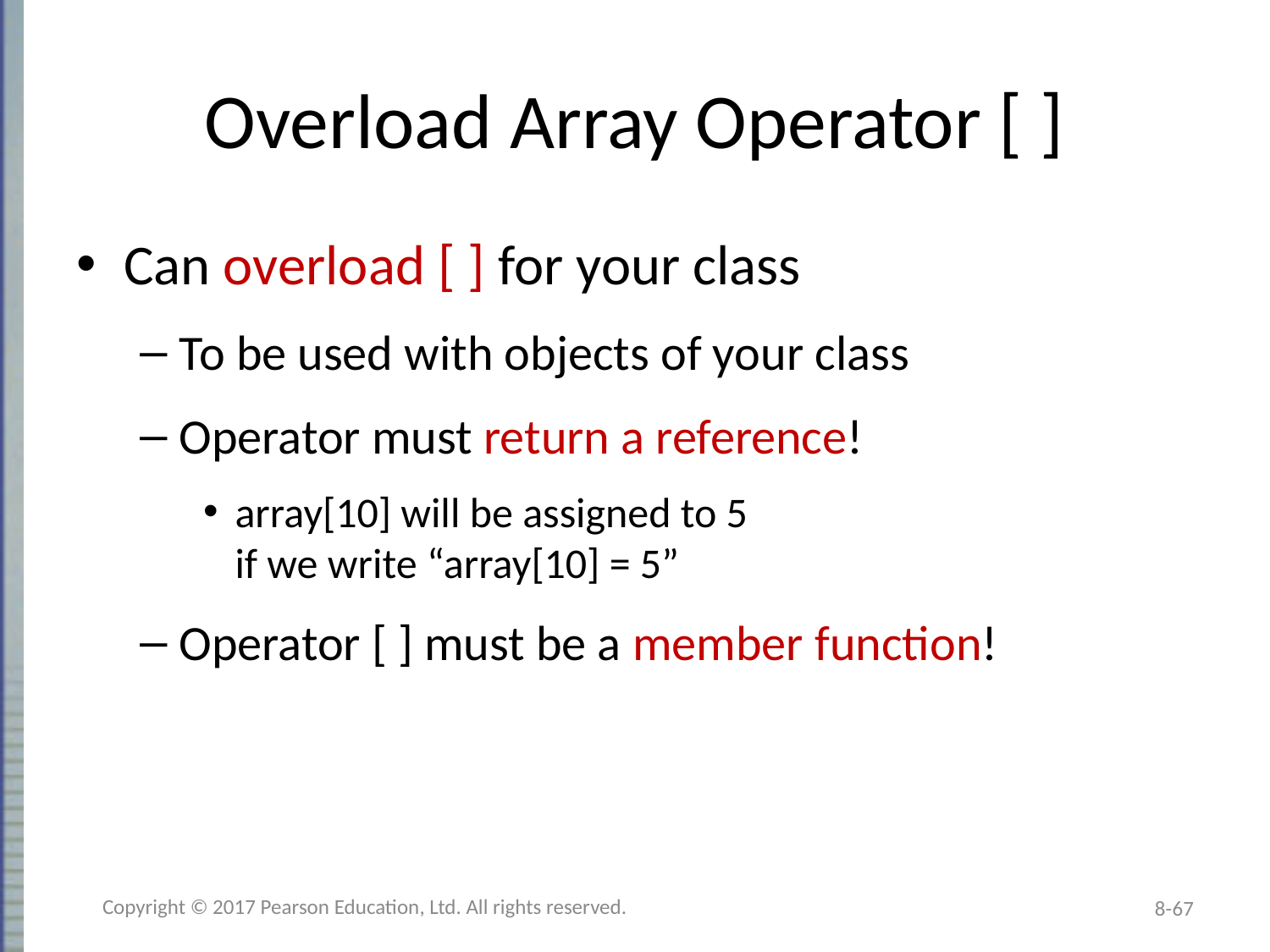

# Overload Array Operator [ ]
Can overload [ ] for your class
To be used with objects of your class
Operator must return a reference!
array[10] will be assigned to 5
if we write “array[10] = 5”
Operator [ ] must be a member function!
Copyright © 2017 Pearson Education, Ltd. All rights reserved.
8-67